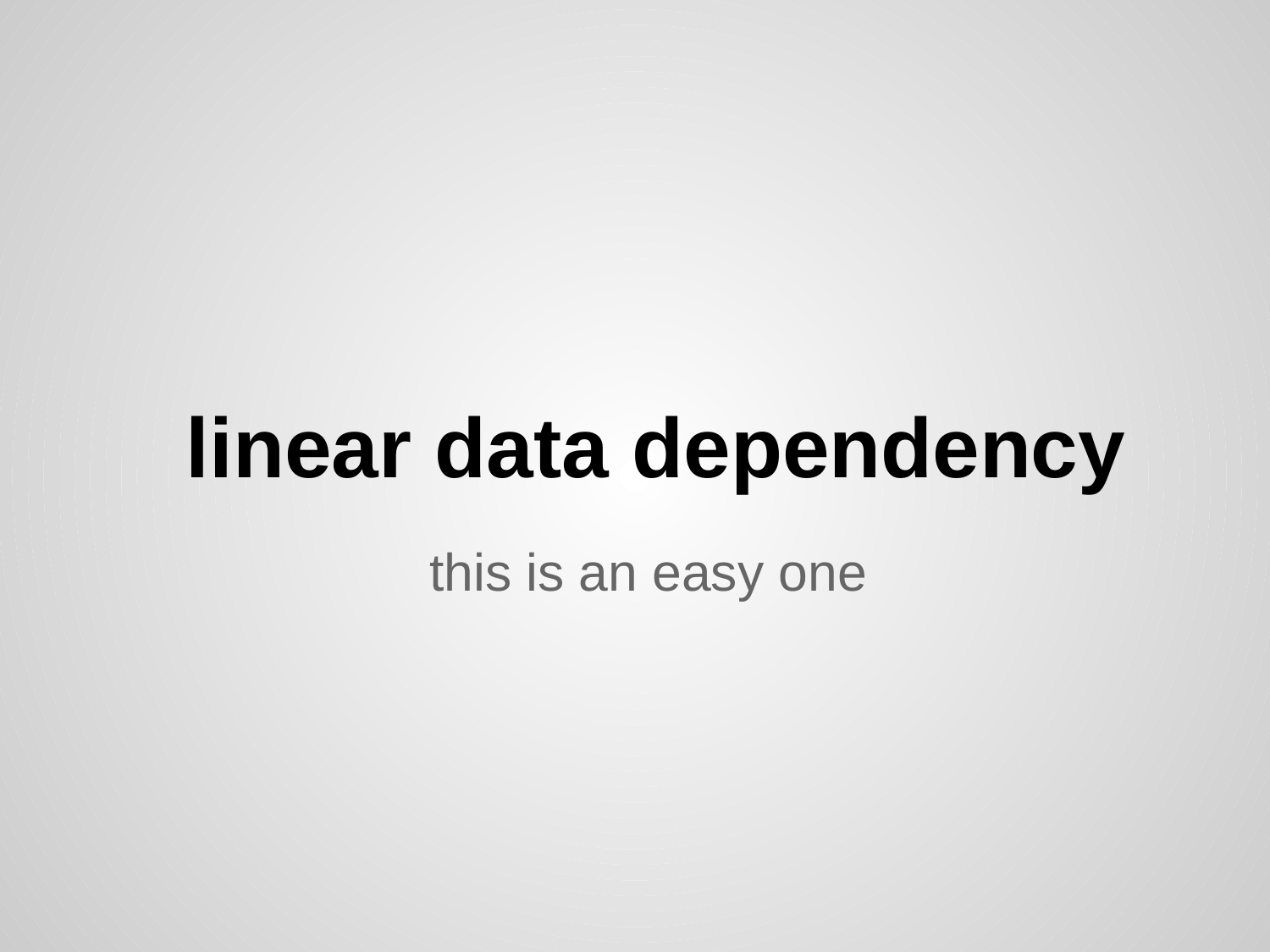

# linear data dependency
this is an easy one